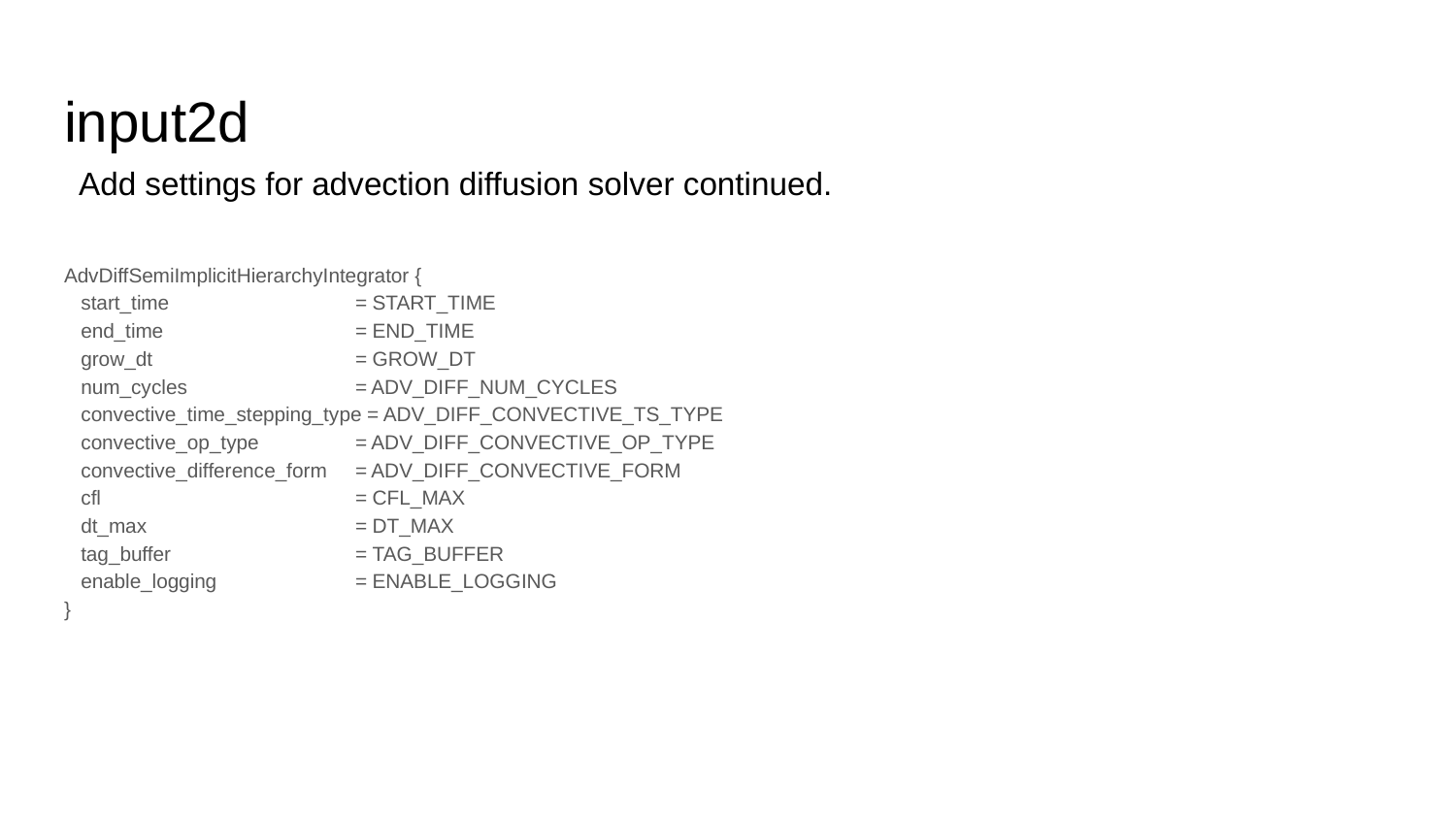

# input2d
Add settings for advection diffusion solver continued.
AdvDiffSemiImplicitHierarchyIntegrator {
   start_time                	= START_TIME
   end_time                  	= END_TIME
   grow_dt                   	= GROW_DT
   num_cycles                	= ADV_DIFF_NUM_CYCLES
   convective_time_stepping_type = ADV_DIFF_CONVECTIVE_TS_TYPE
   convective_op_type        	= ADV_DIFF_CONVECTIVE_OP_TYPE
   convective_difference_form	= ADV_DIFF_CONVECTIVE_FORM
   cfl                       	= CFL_MAX
   dt_max                    	= DT_MAX
   tag_buffer                	= TAG_BUFFER
   enable_logging            	= ENABLE_LOGGING
}